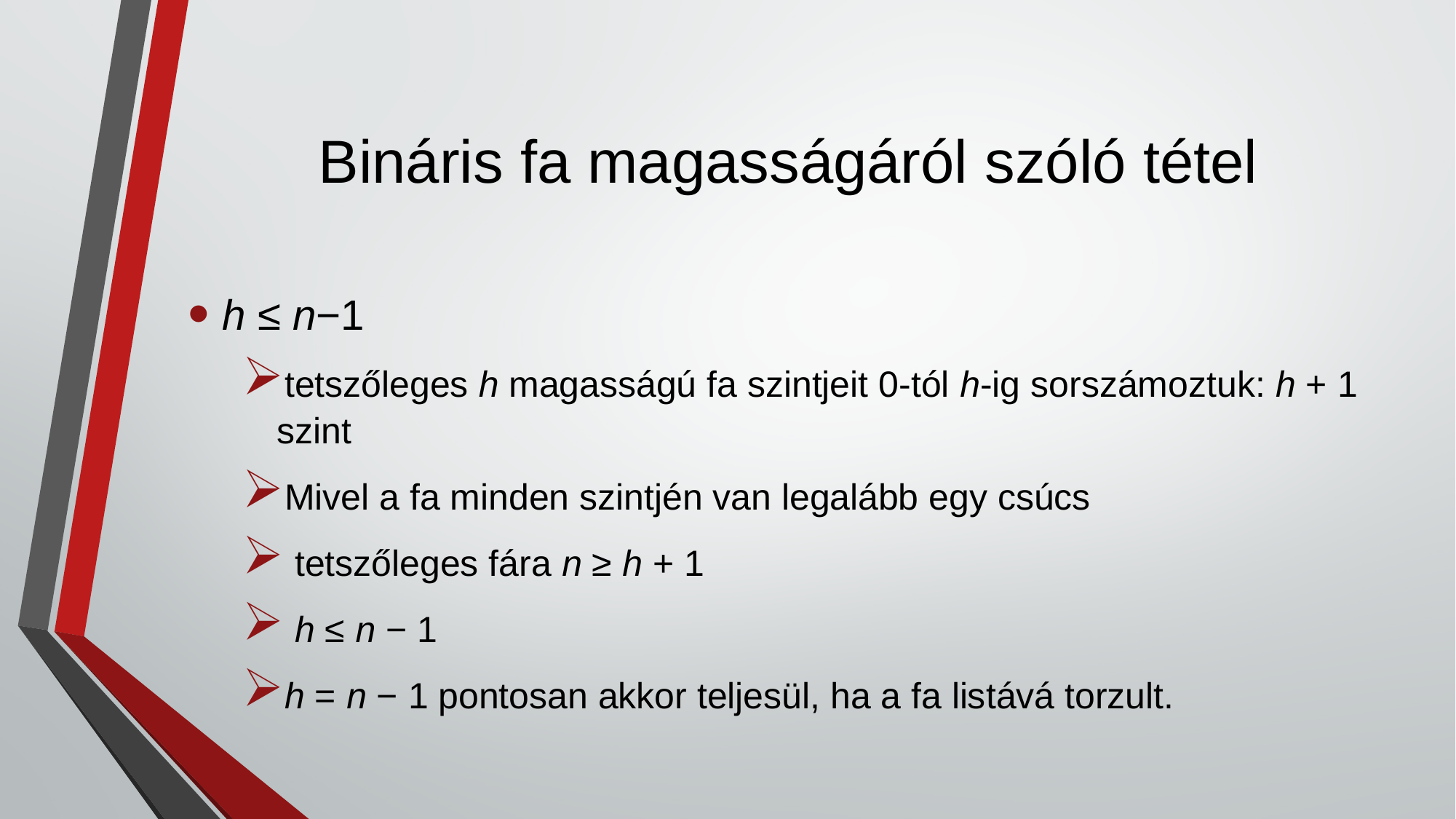

# Bináris fa magasságáról szóló tétel
h ≤ n−1
tetszőleges h magasságú fa szintjeit 0-tól h-ig sorszámoztuk: h + 1 szint
Mivel a fa minden szintjén van legalább egy csúcs
 tetszőleges fára n ≥ h + 1
 h ≤ n − 1
h = n − 1 pontosan akkor teljesül, ha a fa listává torzult.